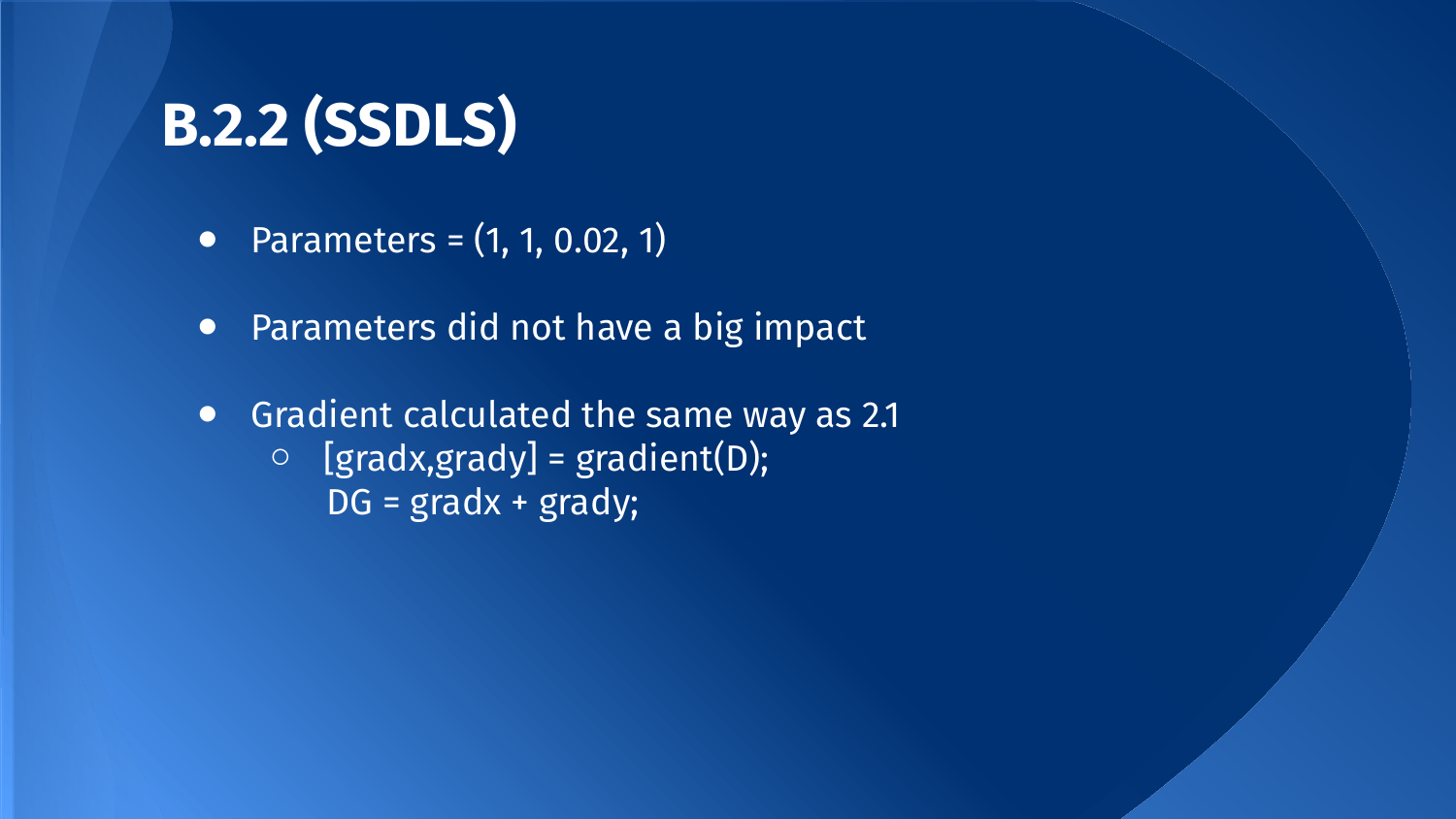

# B.2.2 (SSDLS)

Parameters = (1, 1, 0.02, 1)

Parameters did not have a big impact

Gradient calculated the same way as 2.1
[gradx,grady] = gradient(D);
    DG = gradx + grady;